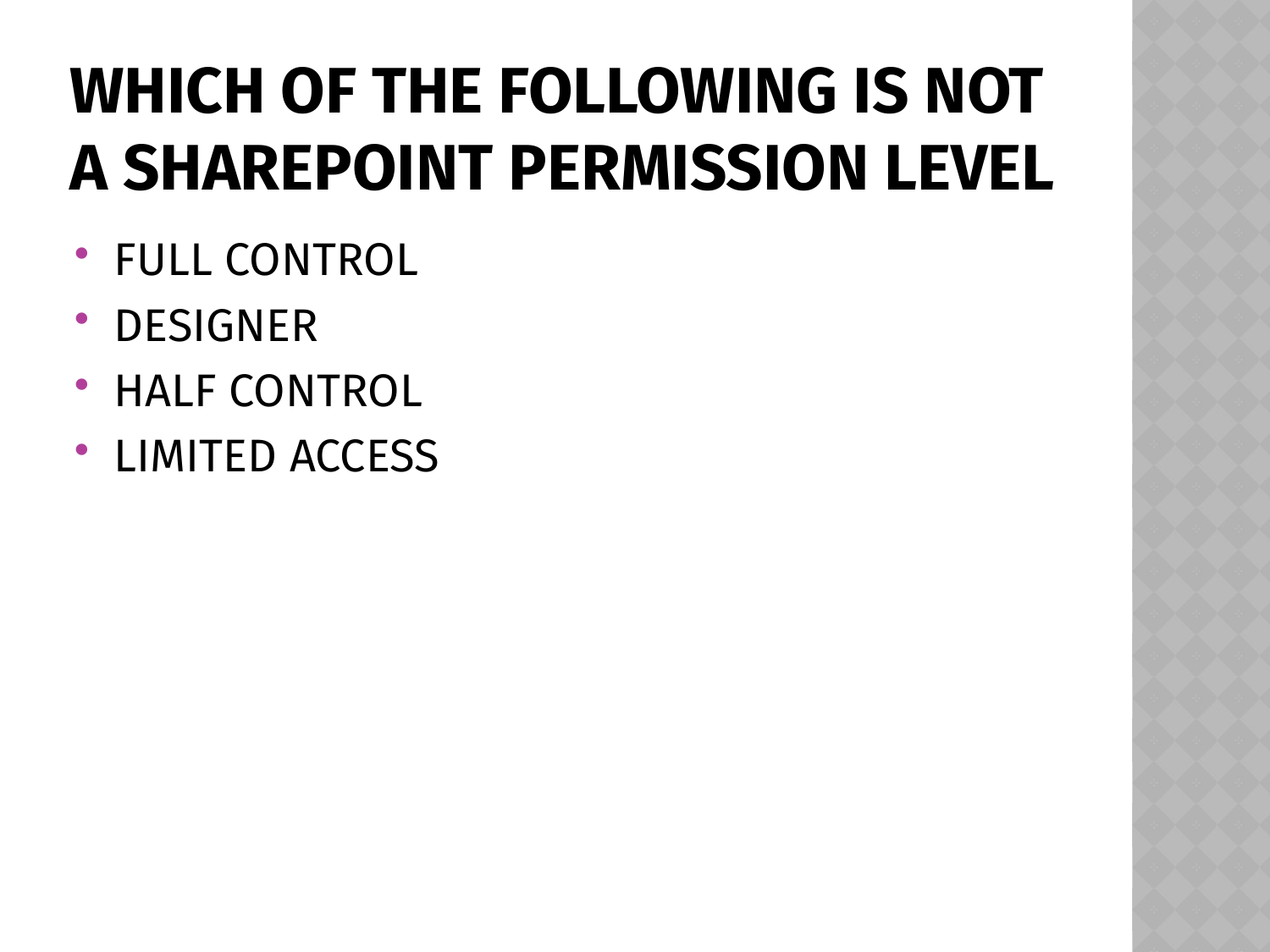

# WHICH OF THE FOLLOWING IS NOT A SHAREPOINT PERMISSION LEVEL
FULL CONTROL
DESIGNER
HALF CONTROL
LIMITED ACCESS